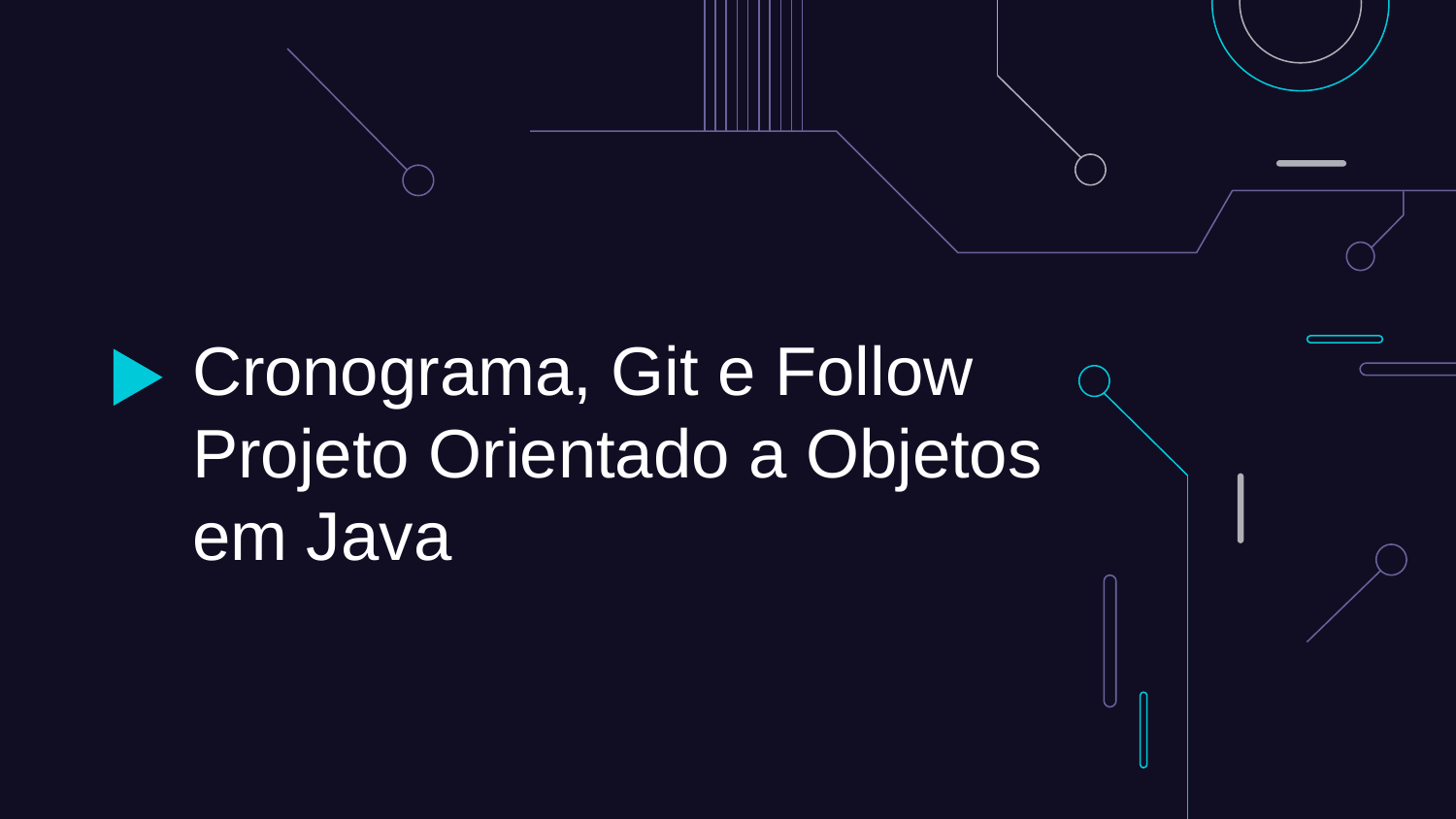

# Cronograma, Git e Follow Projeto Orientado a Objetos em Java